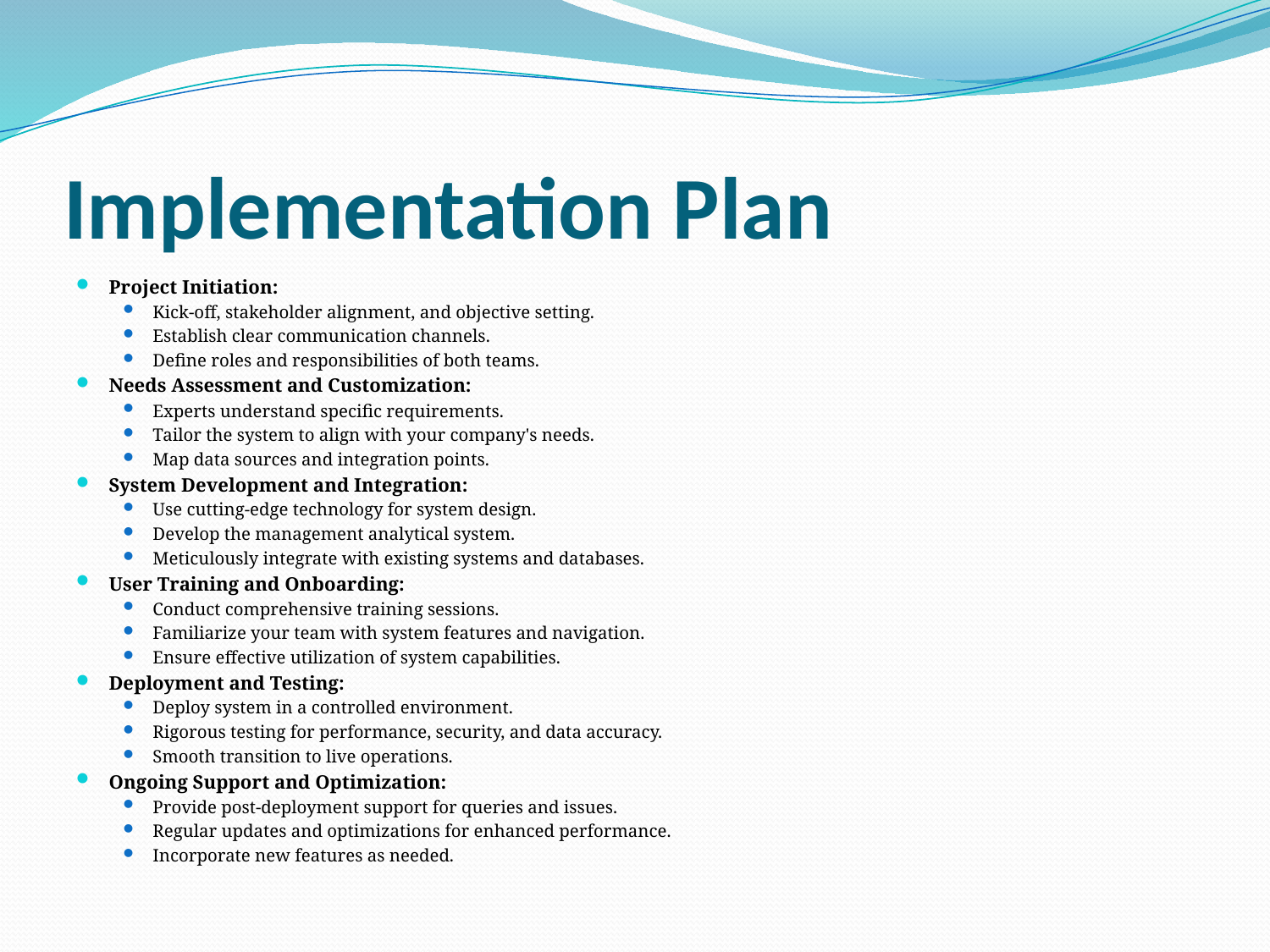

# Implementation Plan
Project Initiation:
Kick-off, stakeholder alignment, and objective setting.
Establish clear communication channels.
Define roles and responsibilities of both teams.
Needs Assessment and Customization:
Experts understand specific requirements.
Tailor the system to align with your company's needs.
Map data sources and integration points.
System Development and Integration:
Use cutting-edge technology for system design.
Develop the management analytical system.
Meticulously integrate with existing systems and databases.
User Training and Onboarding:
Conduct comprehensive training sessions.
Familiarize your team with system features and navigation.
Ensure effective utilization of system capabilities.
Deployment and Testing:
Deploy system in a controlled environment.
Rigorous testing for performance, security, and data accuracy.
Smooth transition to live operations.
Ongoing Support and Optimization:
Provide post-deployment support for queries and issues.
Regular updates and optimizations for enhanced performance.
Incorporate new features as needed.